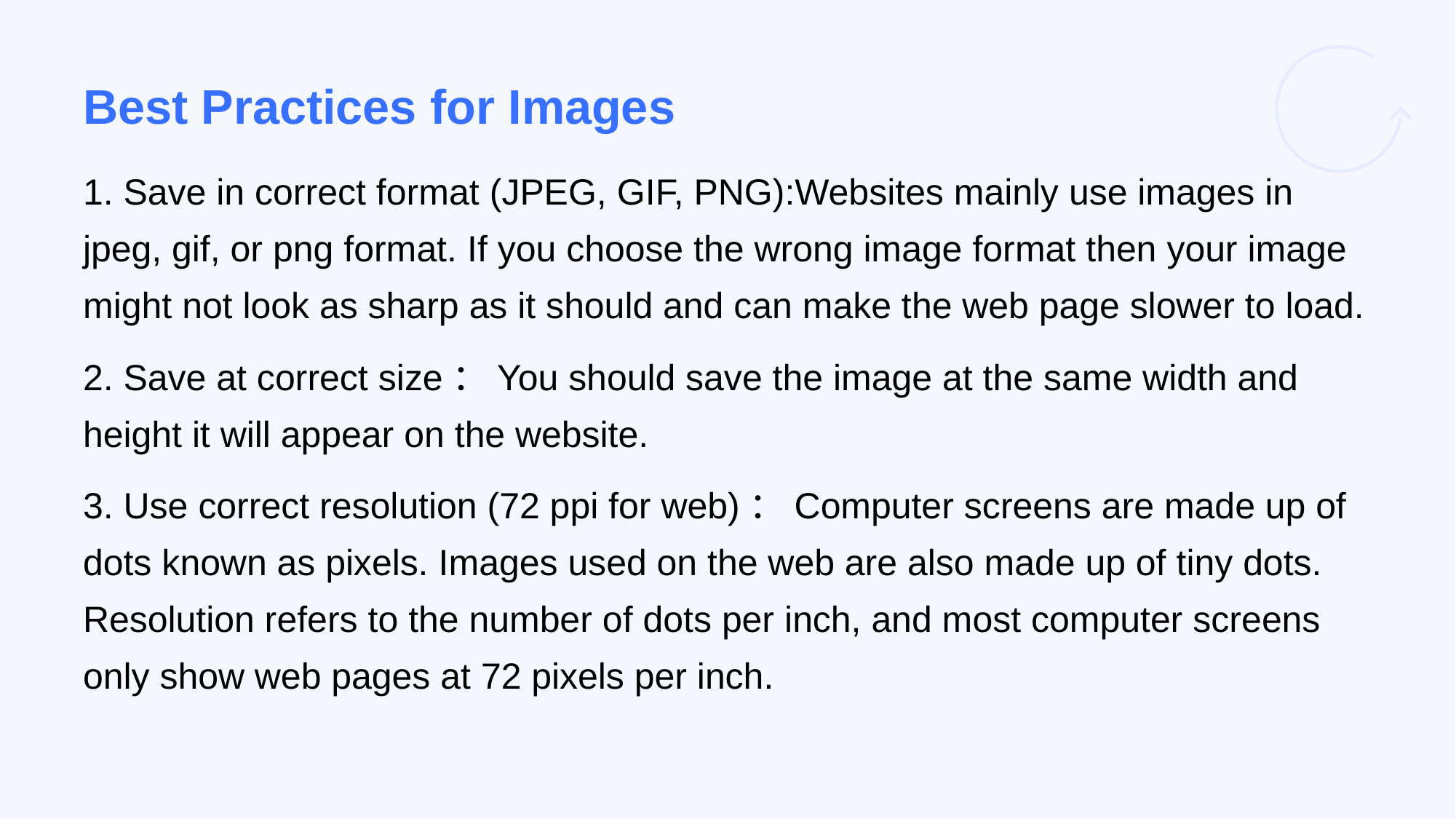

# Best Practices for Images
1. Save in correct format (JPEG, GIF, PNG):Websites mainly use images in jpeg, gif, or png format. If you choose the wrong image format then your image might not look as sharp as it should and can make the web page slower to load.
2. Save at correct size：You should save the image at the same width and height it will appear on the website.
3. Use correct resolution (72 ppi for web)：Computer screens are made up of dots known as pixels. Images used on the web are also made up of tiny dots. Resolution refers to the number of dots per inch, and most computer screens only show web pages at 72 pixels per inch.